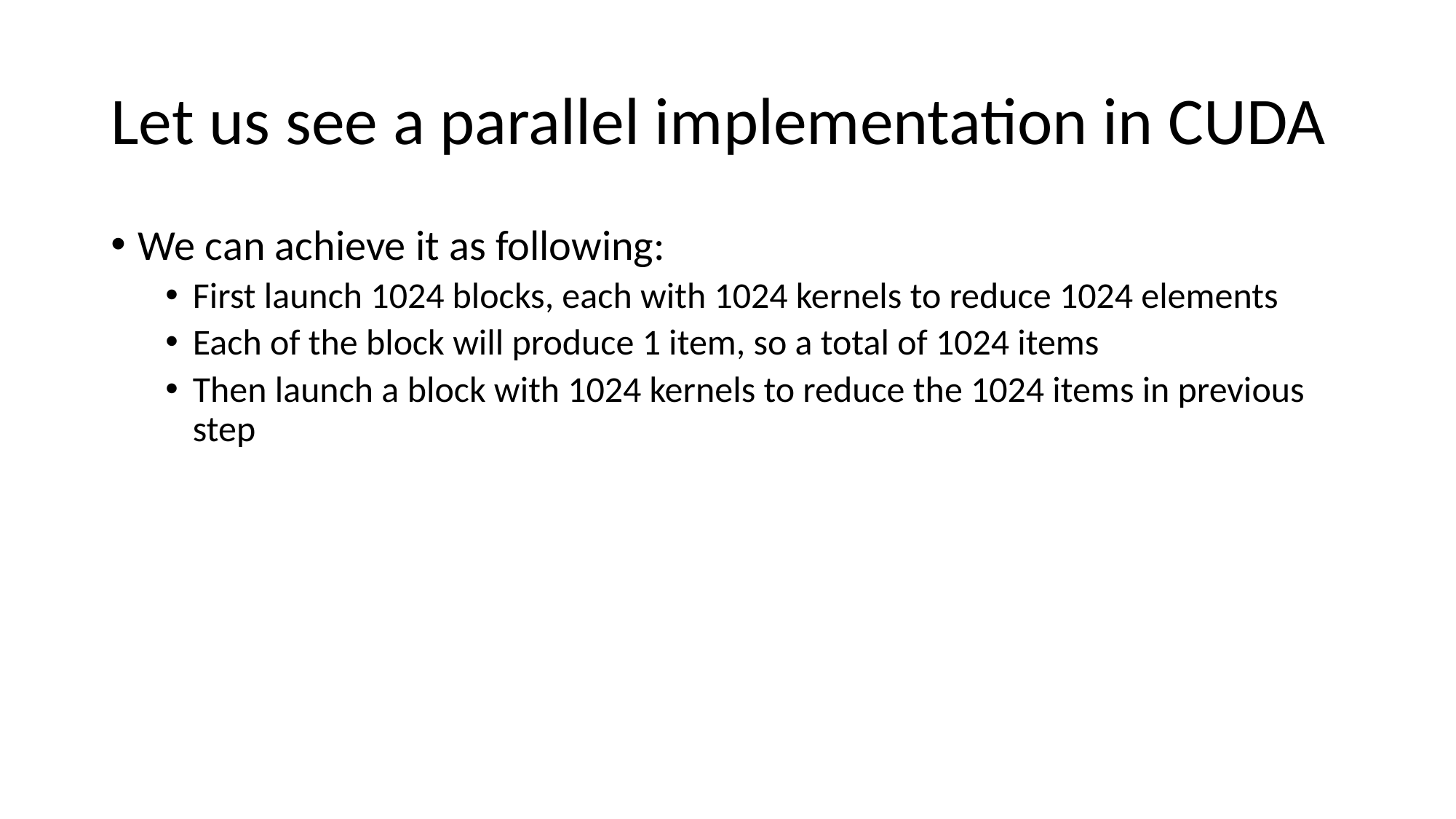

# Let us see a parallel implementation in CUDA
We can achieve it as following:
First launch 1024 blocks, each with 1024 kernels to reduce 1024 elements
Each of the block will produce 1 item, so a total of 1024 items
Then launch a block with 1024 kernels to reduce the 1024 items in previous step